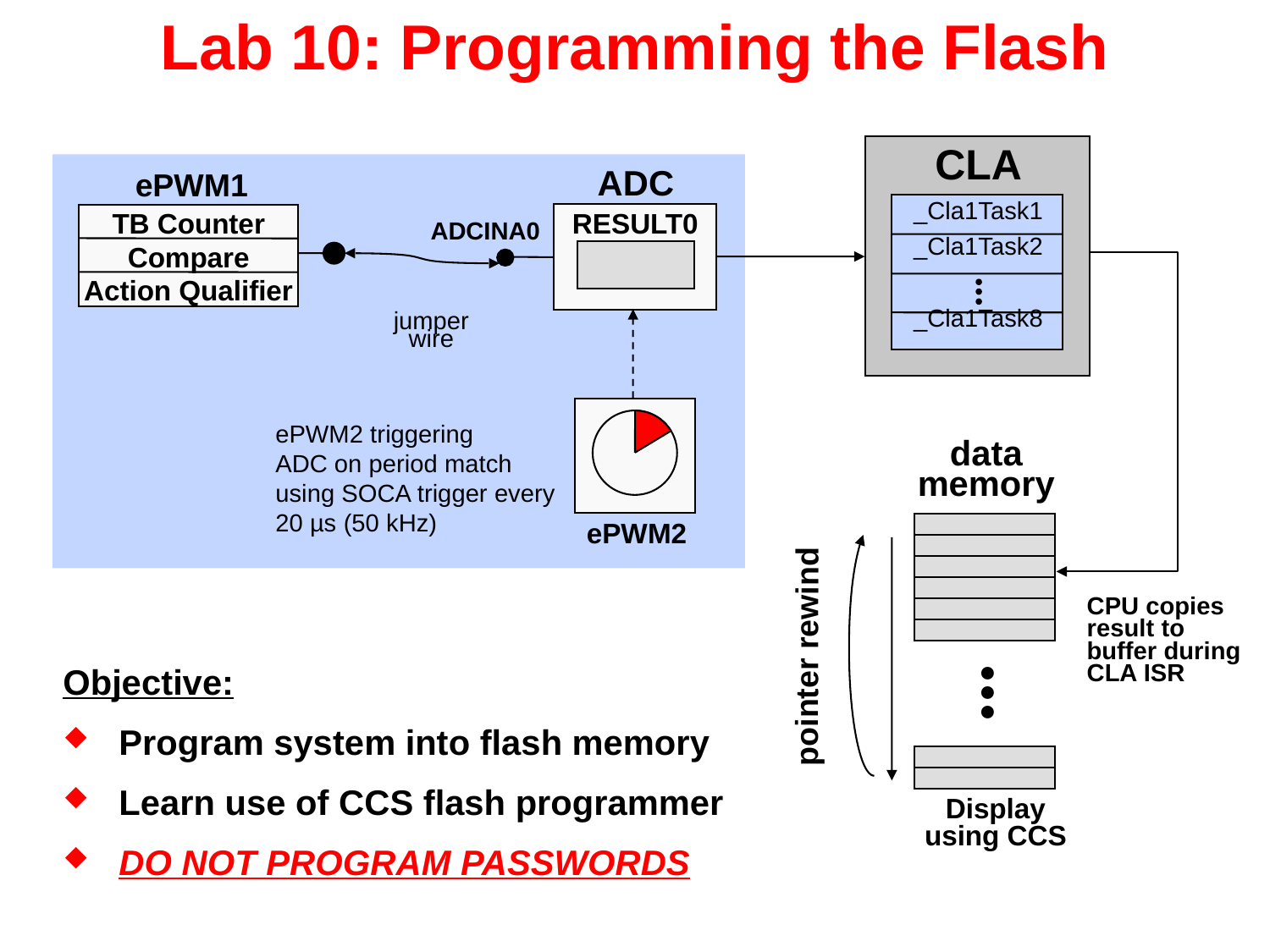

# Lab 10: Programming the Flash

CLA
_Cla1Task1
_Cla1Task2

_Cla1Task8

ADC
ePWM1
TB Counter
Compare
Action Qualifier

RESULT0

ADCINA0

jumper
wire

ePWM2 triggering
ADC on period match using SOCA trigger every 20 µs (50 kHz)
data
memory

...

pointer rewind
Display using CCS
ePWM2
CPU copies
result to
buffer during
CLA ISR
Objective:
Program system into flash memory
Learn use of CCS flash programmer
DO NOT PROGRAM PASSWORDS